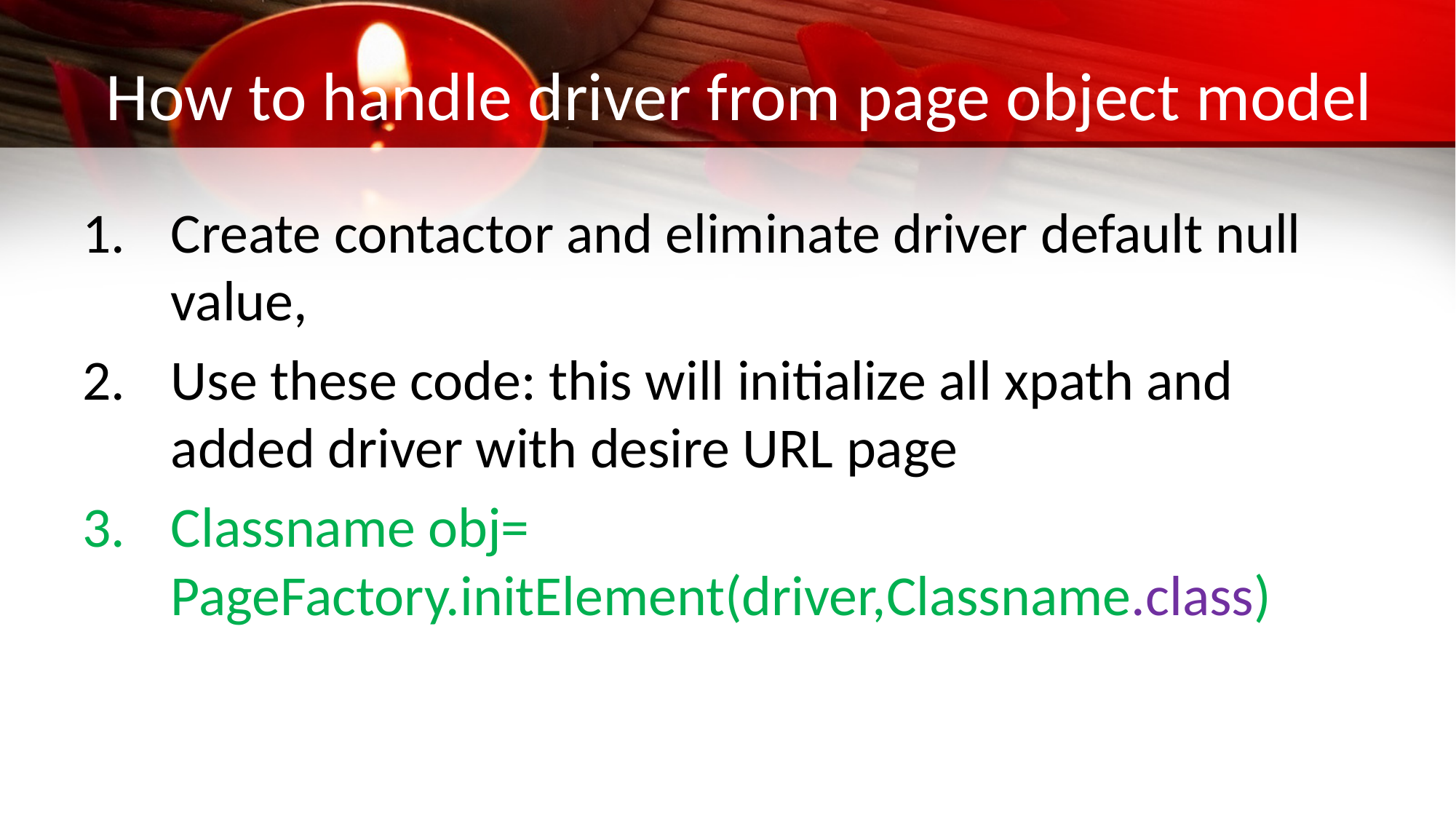

# How to handle driver from page object model
Create contactor and eliminate driver default null value,
Use these code: this will initialize all xpath and added driver with desire URL page
Classname obj= PageFactory.initElement(driver,Classname.class)